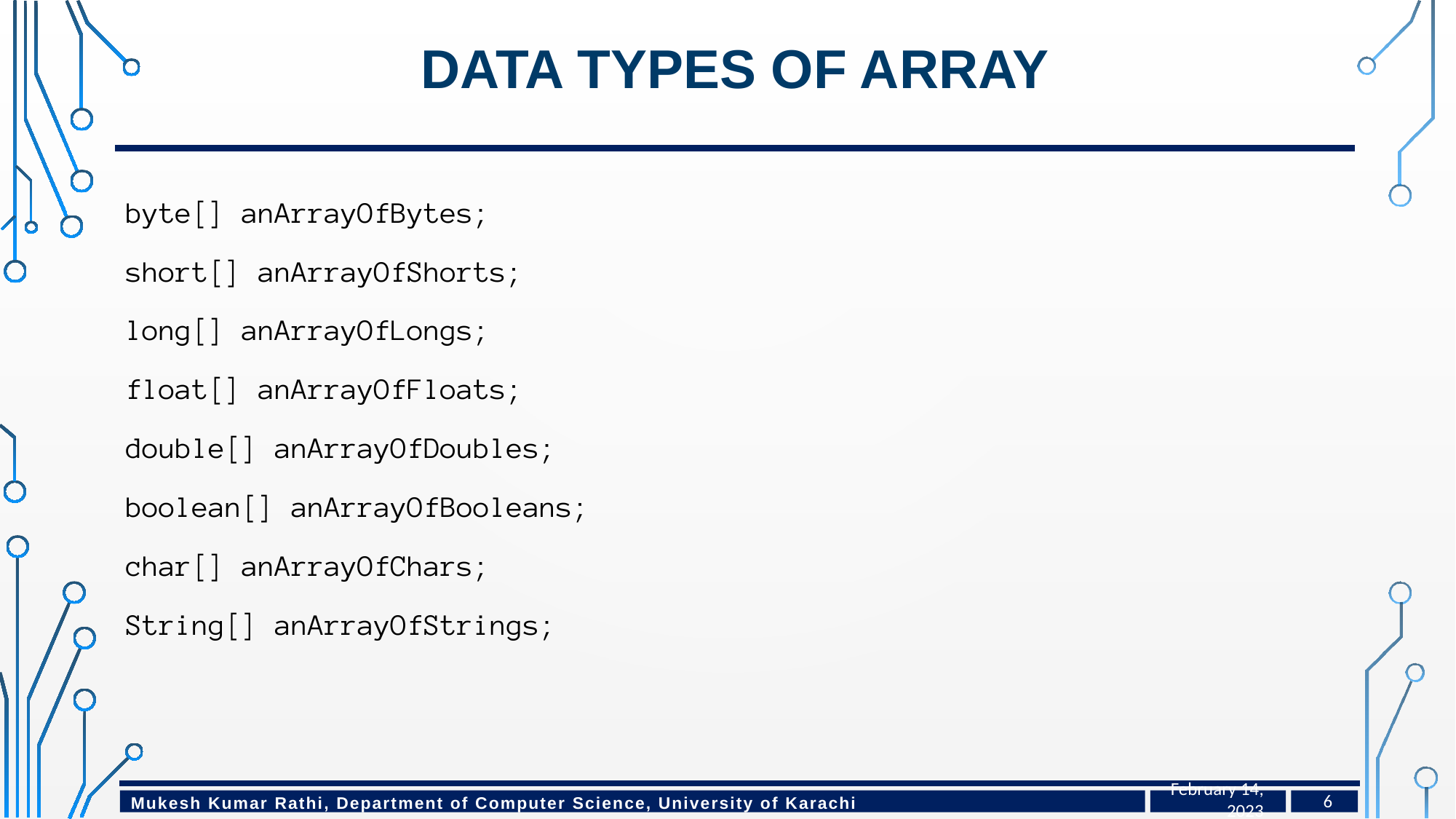

# data types of array
byte[] anArrayOfBytes;
short[] anArrayOfShorts;
long[] anArrayOfLongs;
float[] anArrayOfFloats;
double[] anArrayOfDoubles;
boolean[] anArrayOfBooleans;
char[] anArrayOfChars;
String[] anArrayOfStrings;

February 14, 2023
6